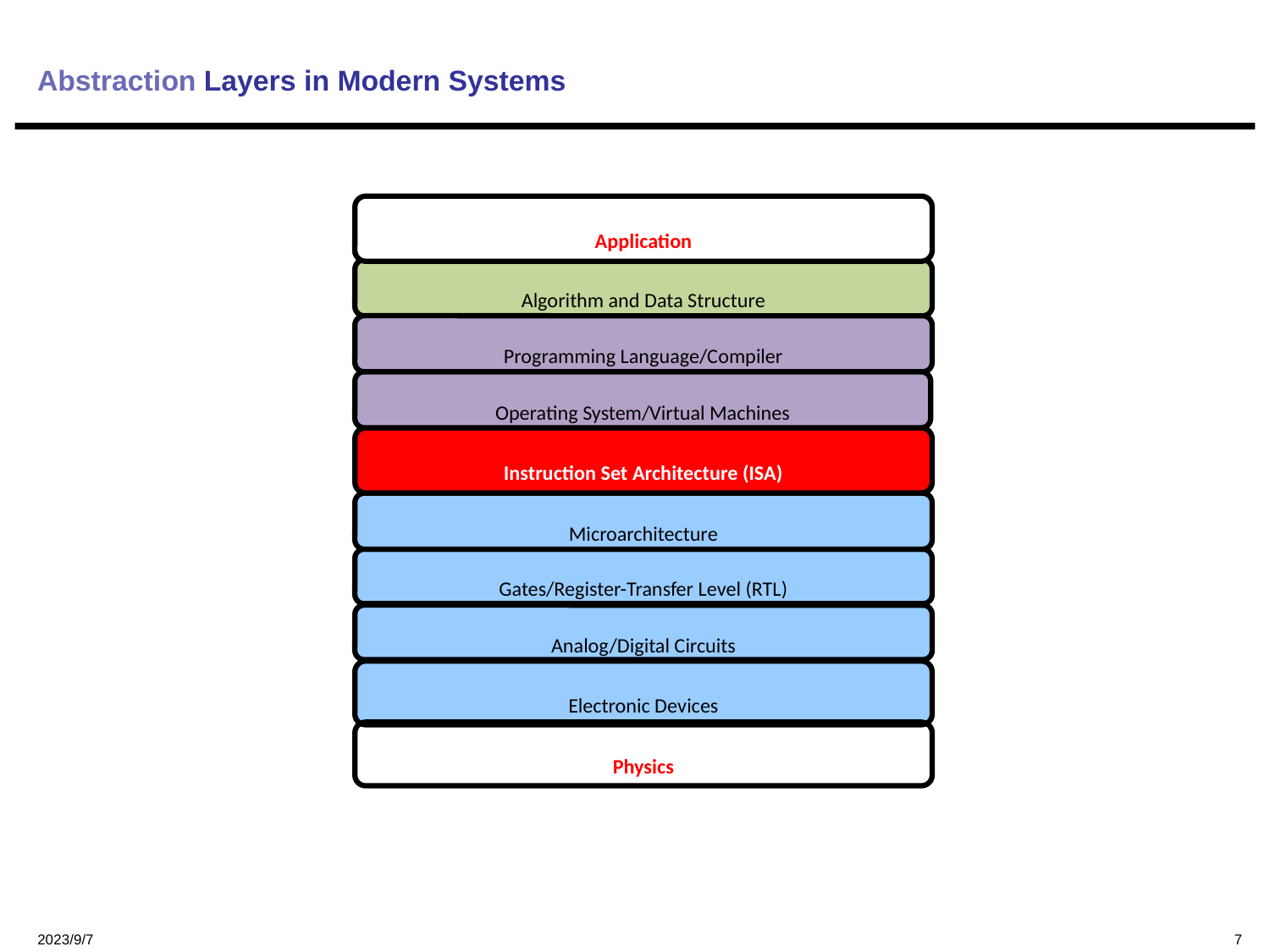

Abstraction Layers in Modern Systems
Application
Application
Algorithm and Data Structure
Programming Language/Compiler
Operating System/Virtual Machines
Instruction Set Architecture (ISA)
Microarchitecture
Gates/Register-Transfer Level (RTL)
Analog/Digital Circuits
Electronic Devices
Physics
2023/9/7
7